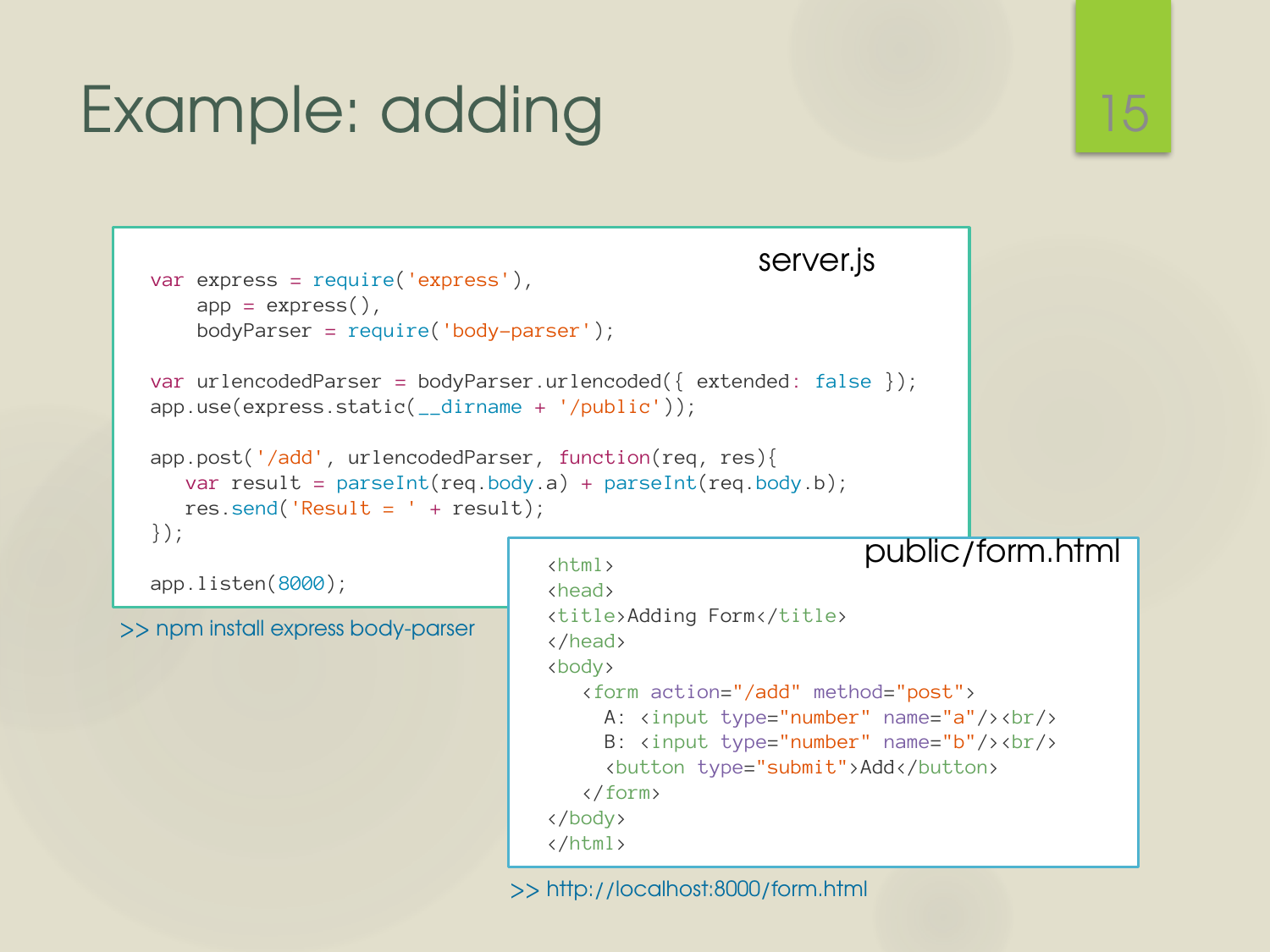

15
# Example: adding
var express = require('express'),
    app = express(),
    bodyParser = require('body-parser');

var urlencodedParser = bodyParser.urlencoded({ extended: false });
app.use(express.static(__dirname + '/public'));

app.post('/add', urlencodedParser, function(req, res){
   var result = parseInt(req.body.a) + parseInt(req.body.b);
   res.send('Result = ' + result);
});

app.listen(8000);
server.js
public/form.html
<html>
<head>
<title>Adding Form</title>
</head>
<body>
   <form action="/add" method="post">
     A: <input type="number" name="a"/><br/>
     B: <input type="number" name="b"/><br/>
     <button type="submit">Add</button>
   </form>
</body>
</html>
>> npm install express body-parser
>> http://localhost:8000/form.html